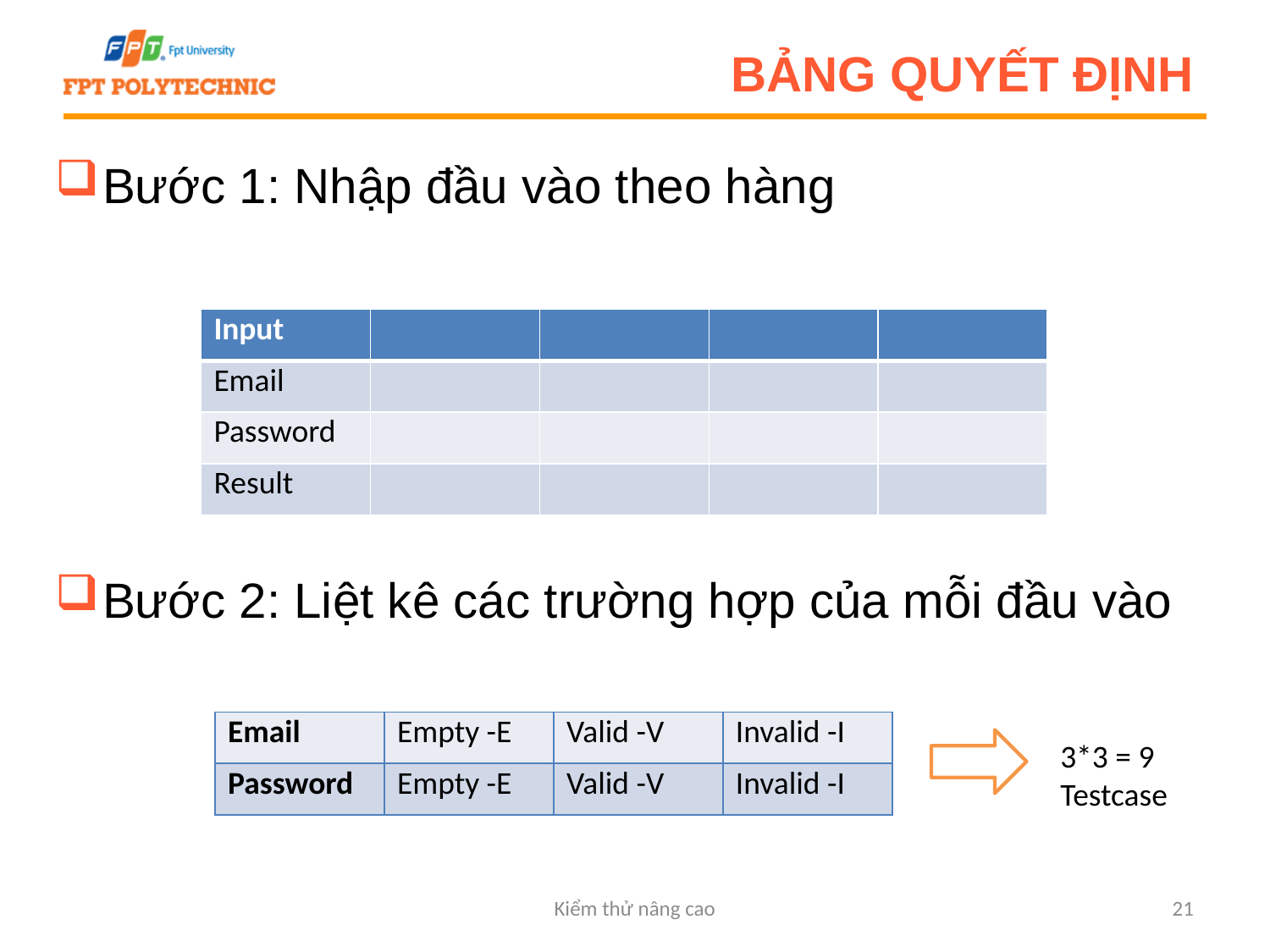

# Bảng quyết định
Bước 1: Nhập đầu vào theo hàng

Bước 2: Liệt kê các trường hợp của mỗi đầu vào

| Input |  |  |  |  |
| --- | --- | --- | --- | --- |
| Email |  |  |  |  |
| Password |  |  |  |  |
| Result |  |  |  |  |
| Email | Empty -E | Valid -V | Invalid -I |
| --- | --- | --- | --- |
| Password | Empty -E | Valid -V | Invalid -I |

3*3 = 9 Testcase
Kiểm thử nâng cao
21